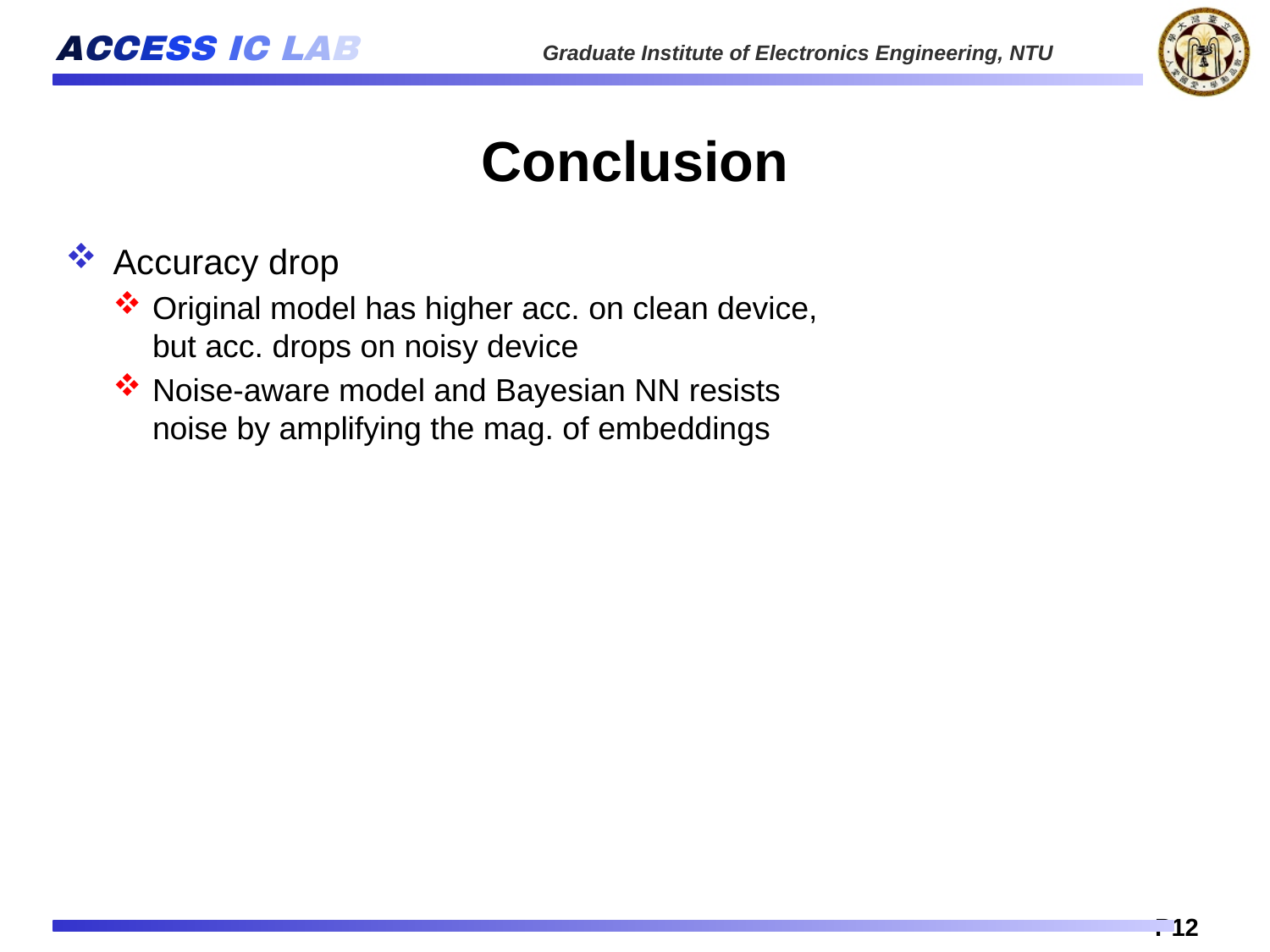

# Conclusion
Accuracy drop
Original model has higher acc. on clean device,
but acc. drops on noisy device
Noise-aware model and Bayesian NN resists
noise by amplifying the mag. of embeddings